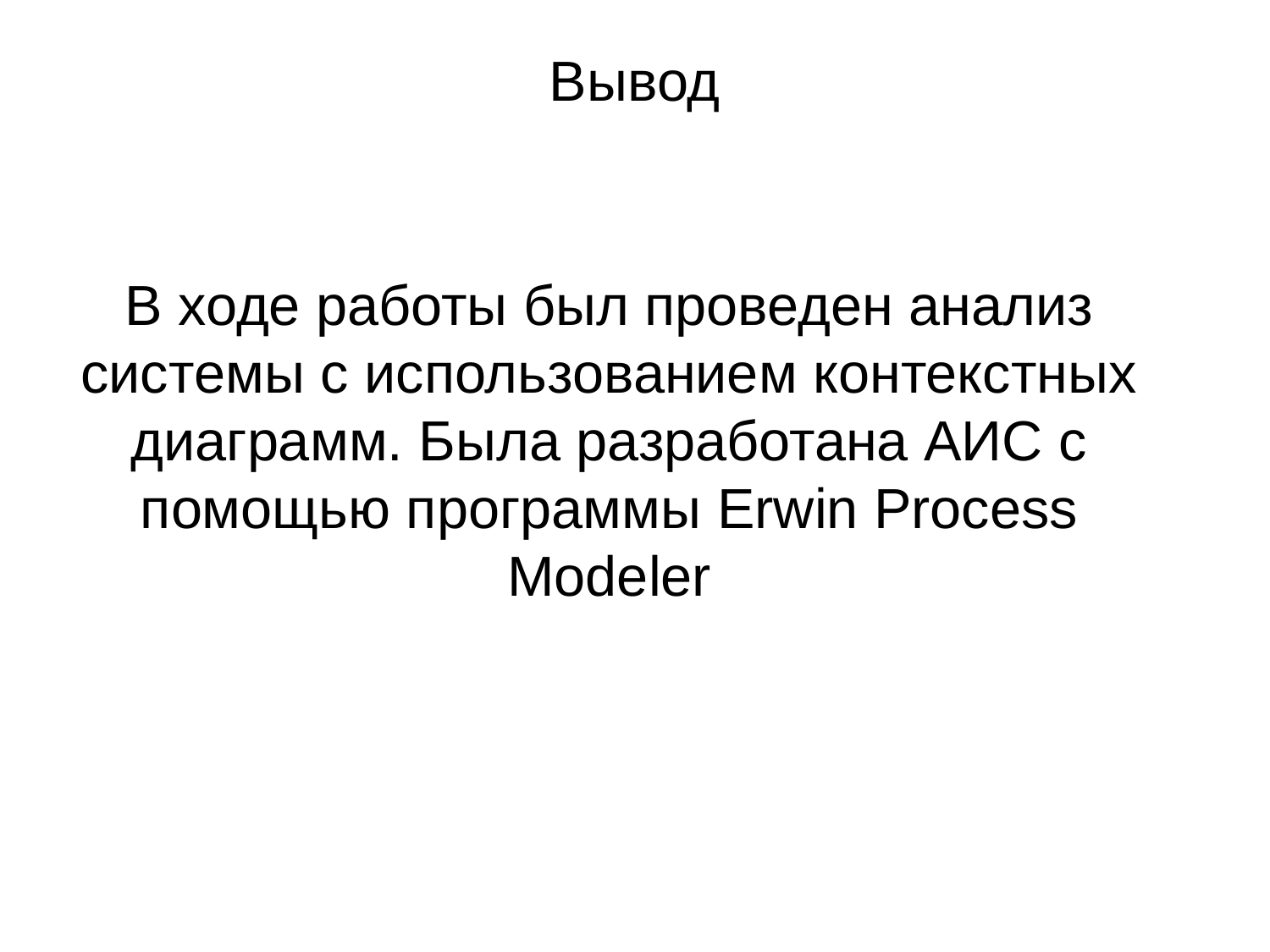

Вывод
В ходе работы был проведен анализ системы с использованием контекстных диаграмм. Была разработана АИС с помощью программы Erwin Process Modeler